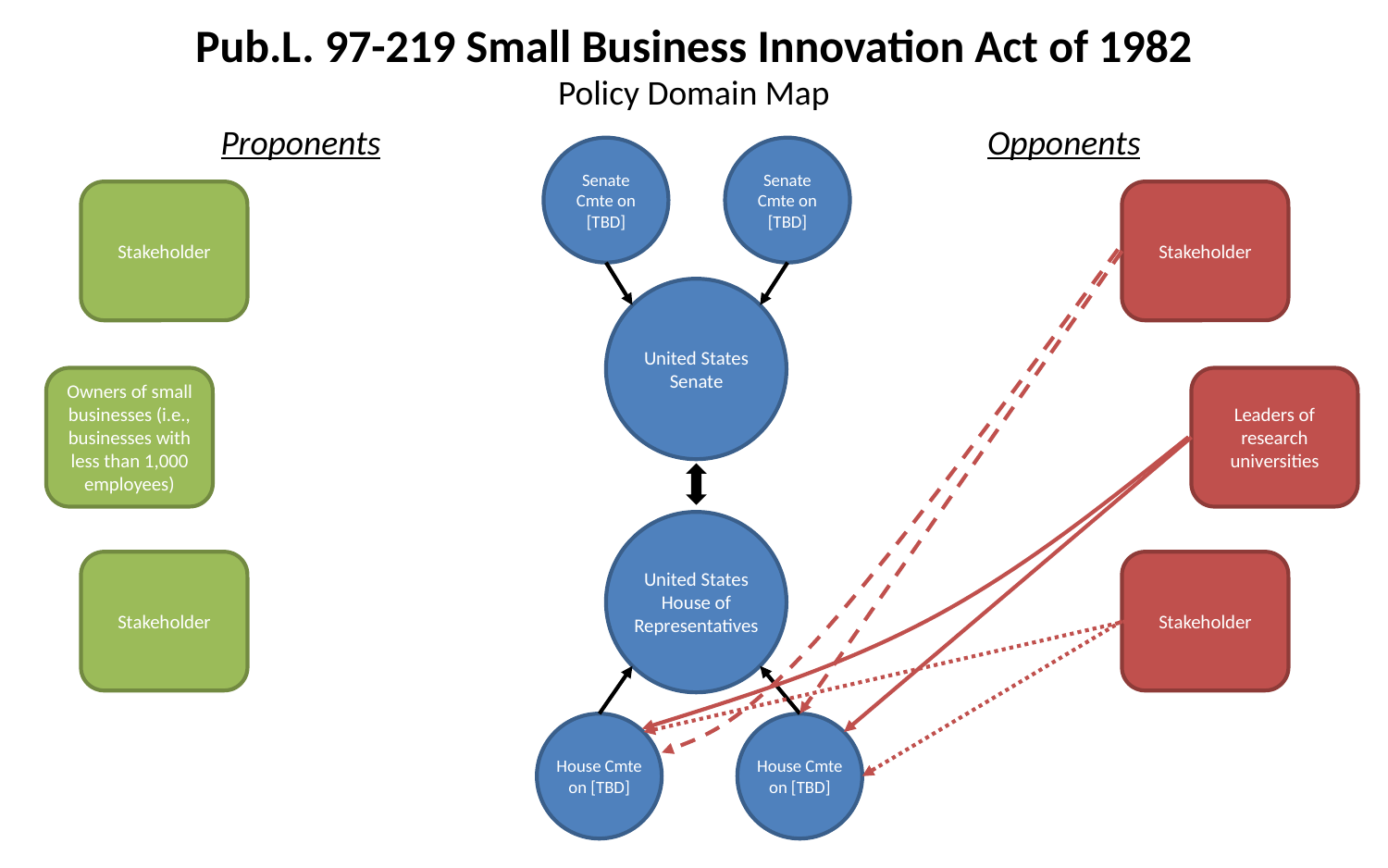

Pub.L. 97-219 Small Business Innovation Act of 1982
Policy Domain Map
Proponents
Opponents
Senate Cmte on [TBD]
Senate Cmte on [TBD]
Stakeholder
Stakeholder

United States Senate
Owners of small businesses (i.e.,
businesses with less than 1,000 employees)
Leaders of research universities

United States House of Representatives
Stakeholder
Stakeholder
House Cmte on [TBD]
House Cmte on [TBD]